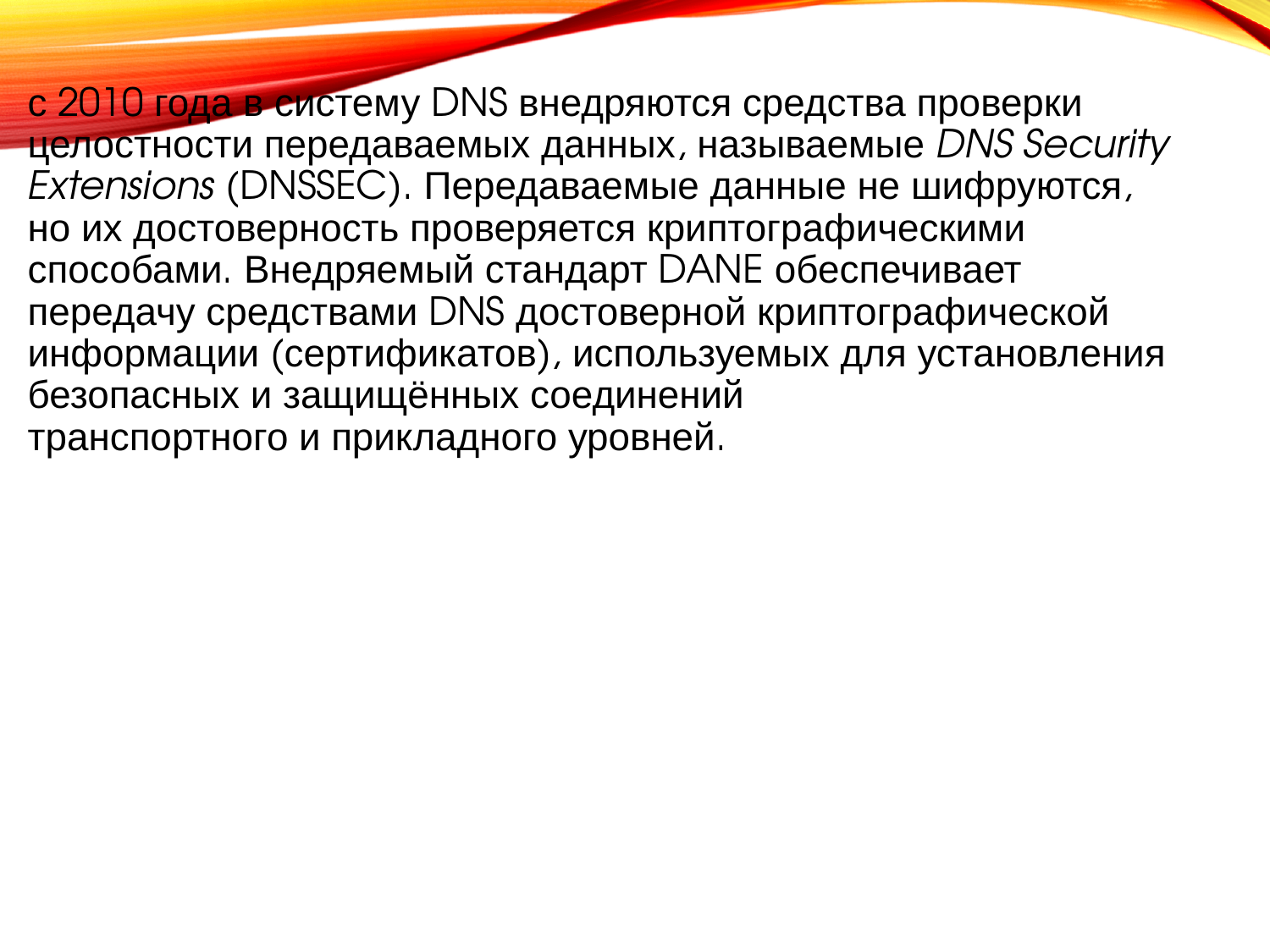

с 2010 года в систему DNS внедряются средства проверки целостности передаваемых данных, называемые DNS Security Extensions (DNSSEC). Передаваемые данные не шифруются, но их достоверность проверяется криптографическими способами. Внедряемый стандарт DANE обеспечивает передачу средствами DNS достоверной криптографической информации (сертификатов), используемых для установления безопасных и защищённых соединений транспортного и прикладного уровней.